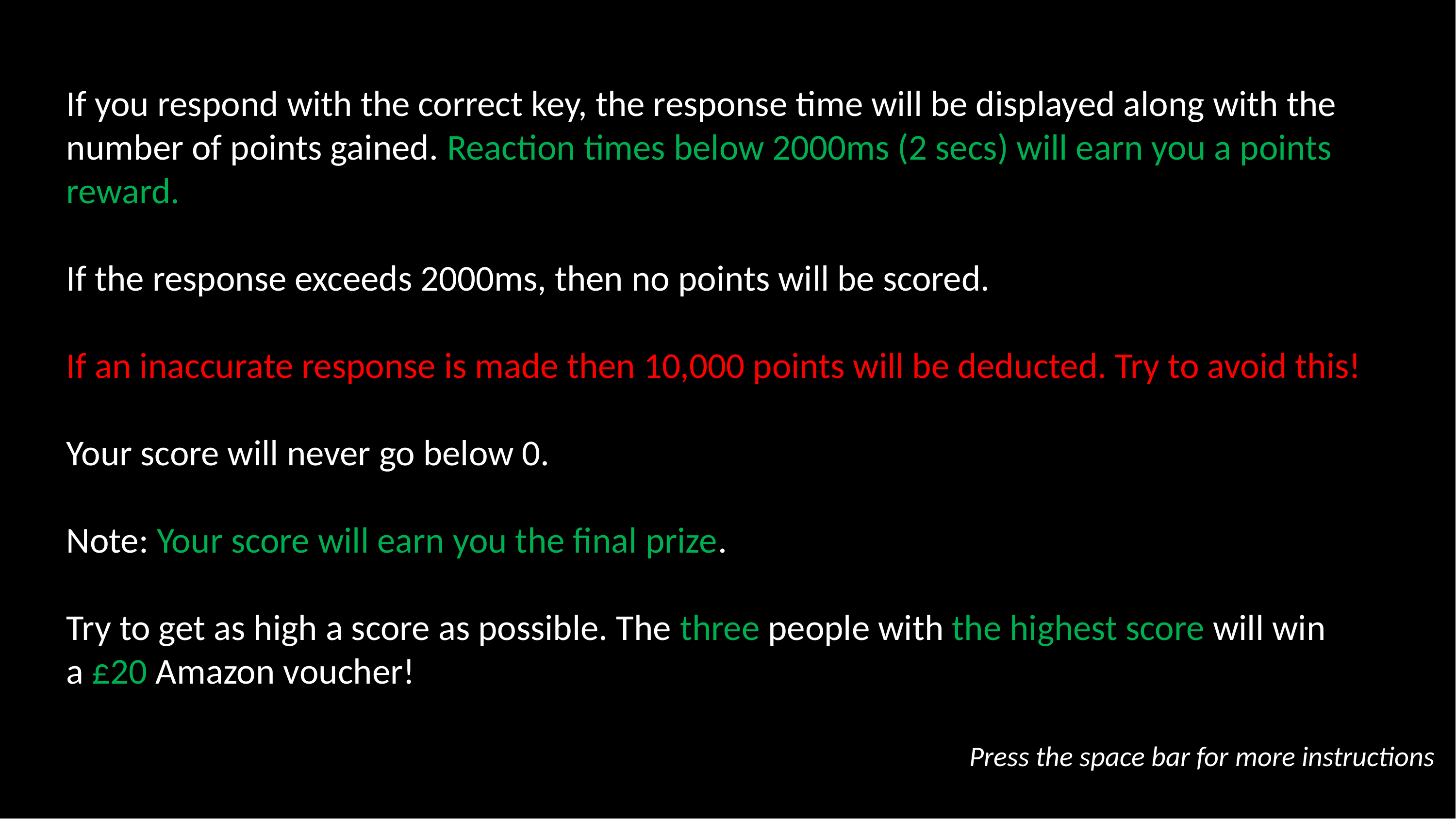

If you respond with the correct key, the response time will be displayed along with the number of points gained. Reaction times below 2000ms (2 secs) will earn you a points reward.

If the response exceeds 2000ms, then no points will be scored.

If an inaccurate response is made then 10,000 points will be deducted. Try to avoid this!

Your score will never go below 0.

Note: Your score will earn you the final prize.​
​
Try to get as high a score as possible. The three people with the highest score will win a £20 Amazon voucher!

Press the space bar for more instructions